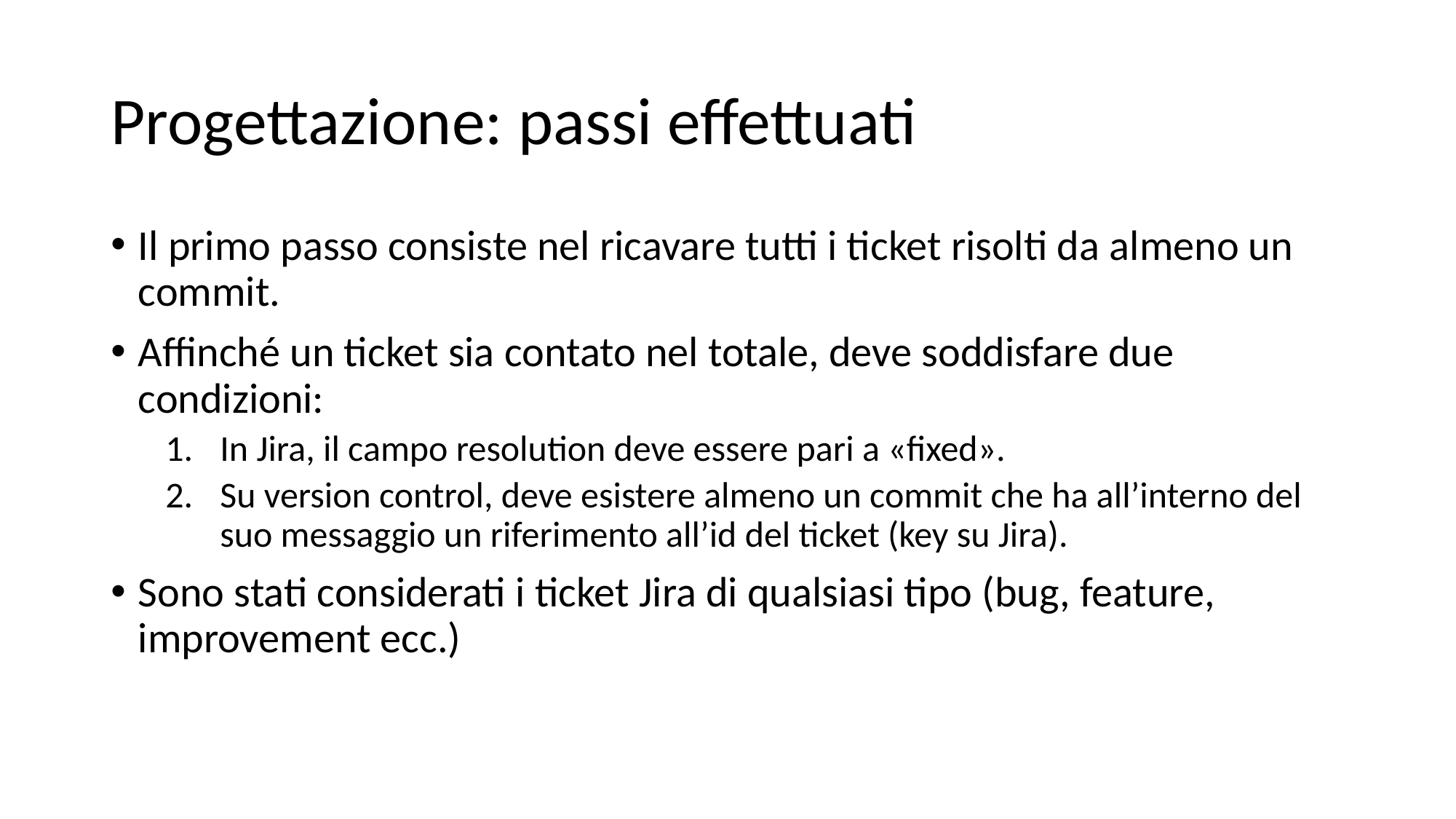

# Progettazione: passi effettuati
Il primo passo consiste nel ricavare tutti i ticket risolti da almeno un commit.
Affinché un ticket sia contato nel totale, deve soddisfare due condizioni:
In Jira, il campo resolution deve essere pari a «fixed».
Su version control, deve esistere almeno un commit che ha all’interno del suo messaggio un riferimento all’id del ticket (key su Jira).
Sono stati considerati i ticket Jira di qualsiasi tipo (bug, feature, improvement ecc.)